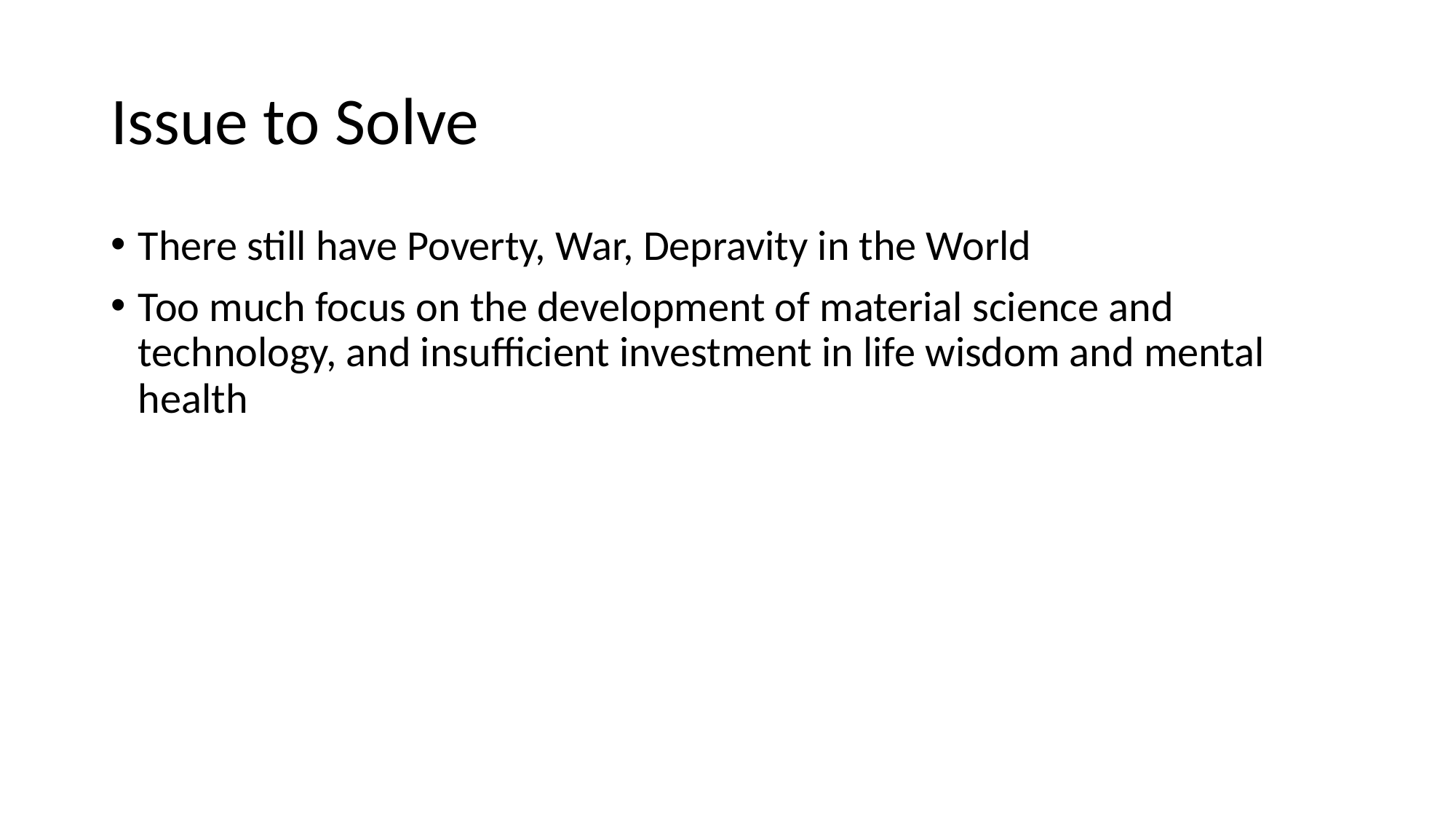

# Issue to Solve
There still have Poverty, War, Depravity in the World
Too much focus on the development of material science and technology, and insufficient investment in life wisdom and mental health